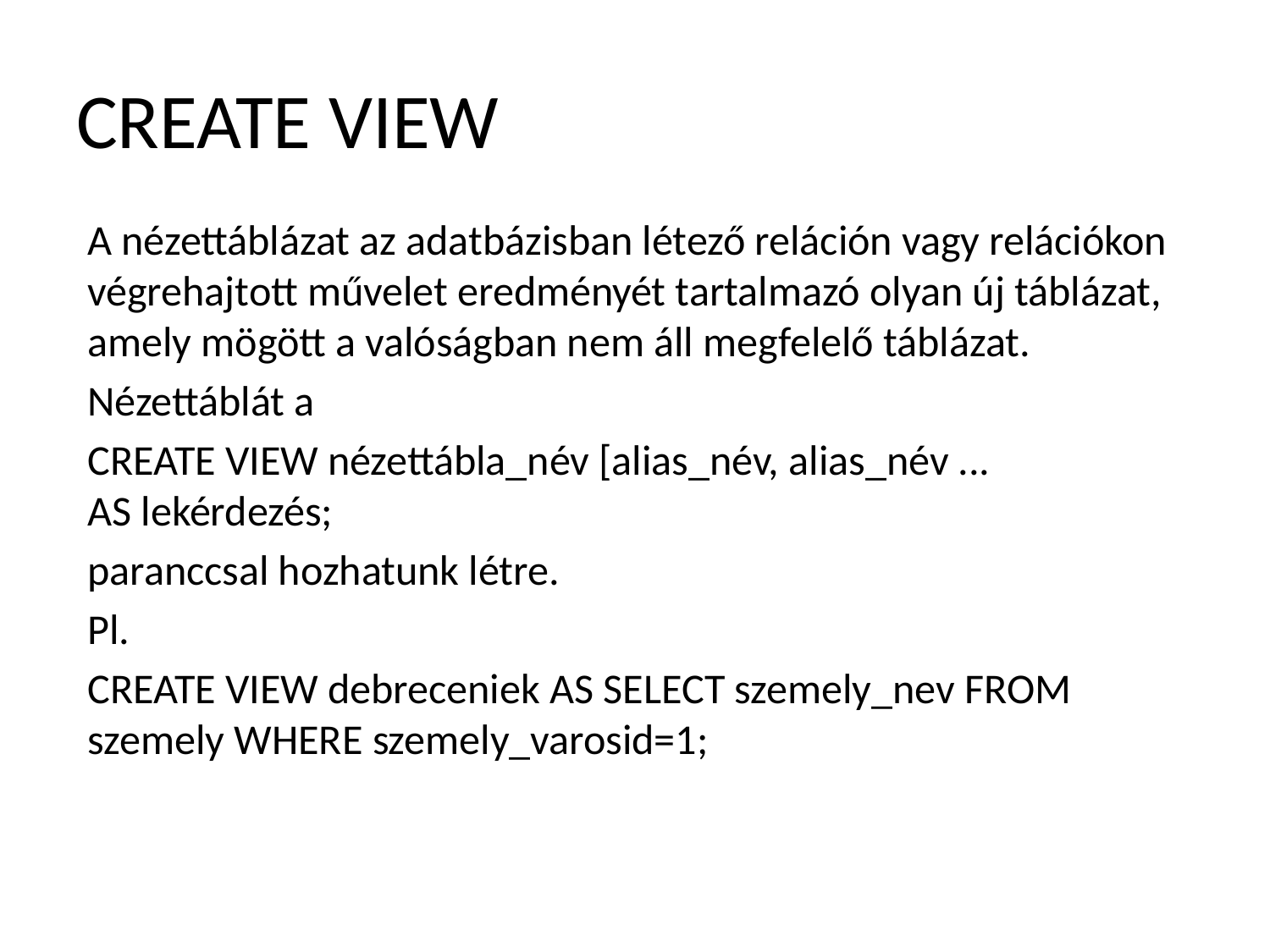

# CREATE VIEW
A nézettáblázat az adatbázisban létező reláción vagy relációkon végrehajtott művelet eredményét tartalmazó olyan új táblázat, amely mögött a valóságban nem áll megfelelő táblázat.
Nézettáblát a
CREATE VIEW nézettábla_név [alias_név, alias_név ...
AS lekérdezés;
paranccsal hozhatunk létre.
Pl.
CREATE VIEW debreceniek AS SELECT szemely_nev FROM szemely WHERE szemely_varosid=1;